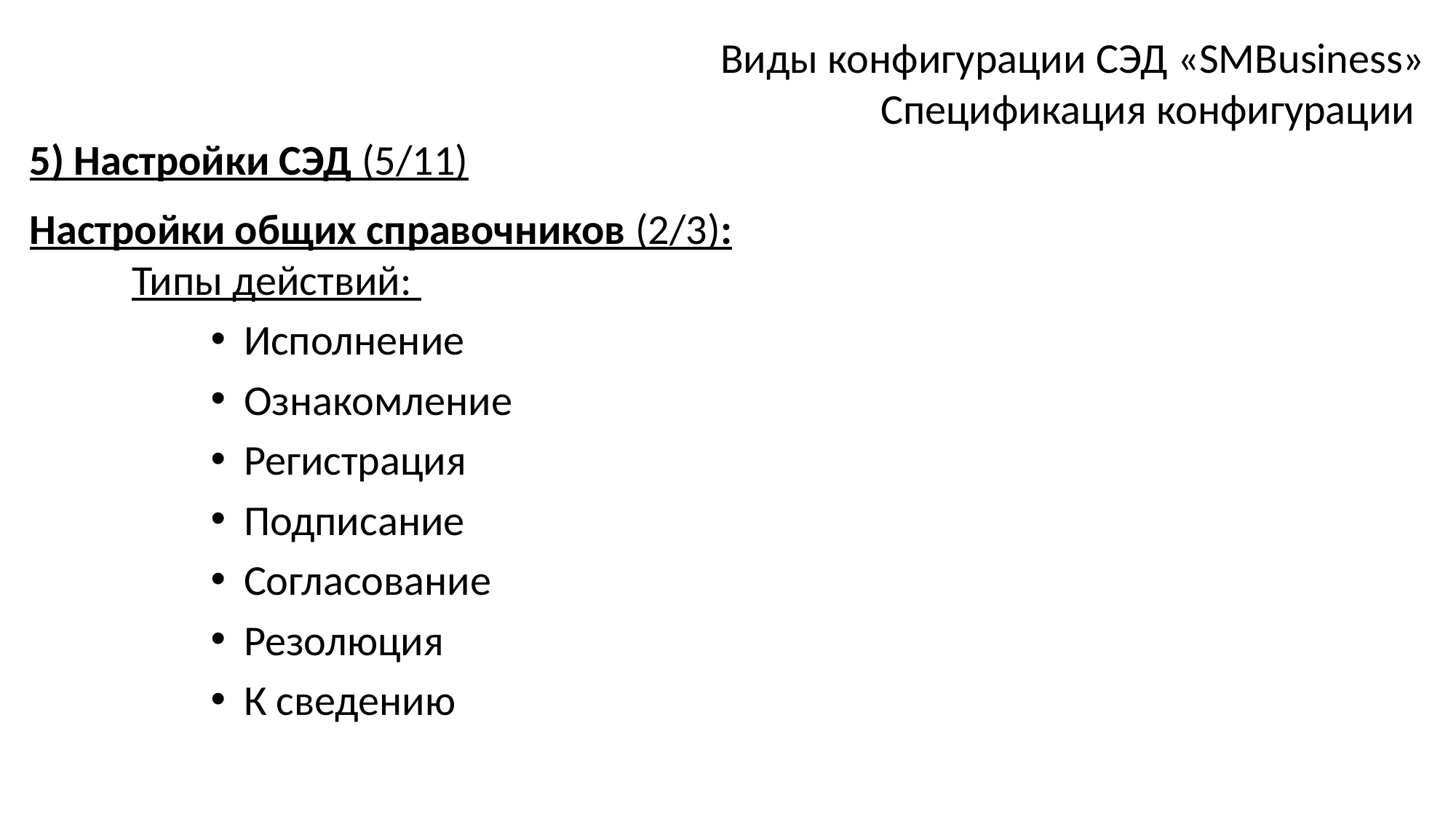

Виды конфигурации СЭД «SMBusiness»
Спецификация конфигурации
5) Настройки СЭД (5/11)
Настройки общих справочников (2/3):
Типы действий:
Исполнение
Ознакомление
Регистрация
Подписание
Согласование
Резолюция
К сведению